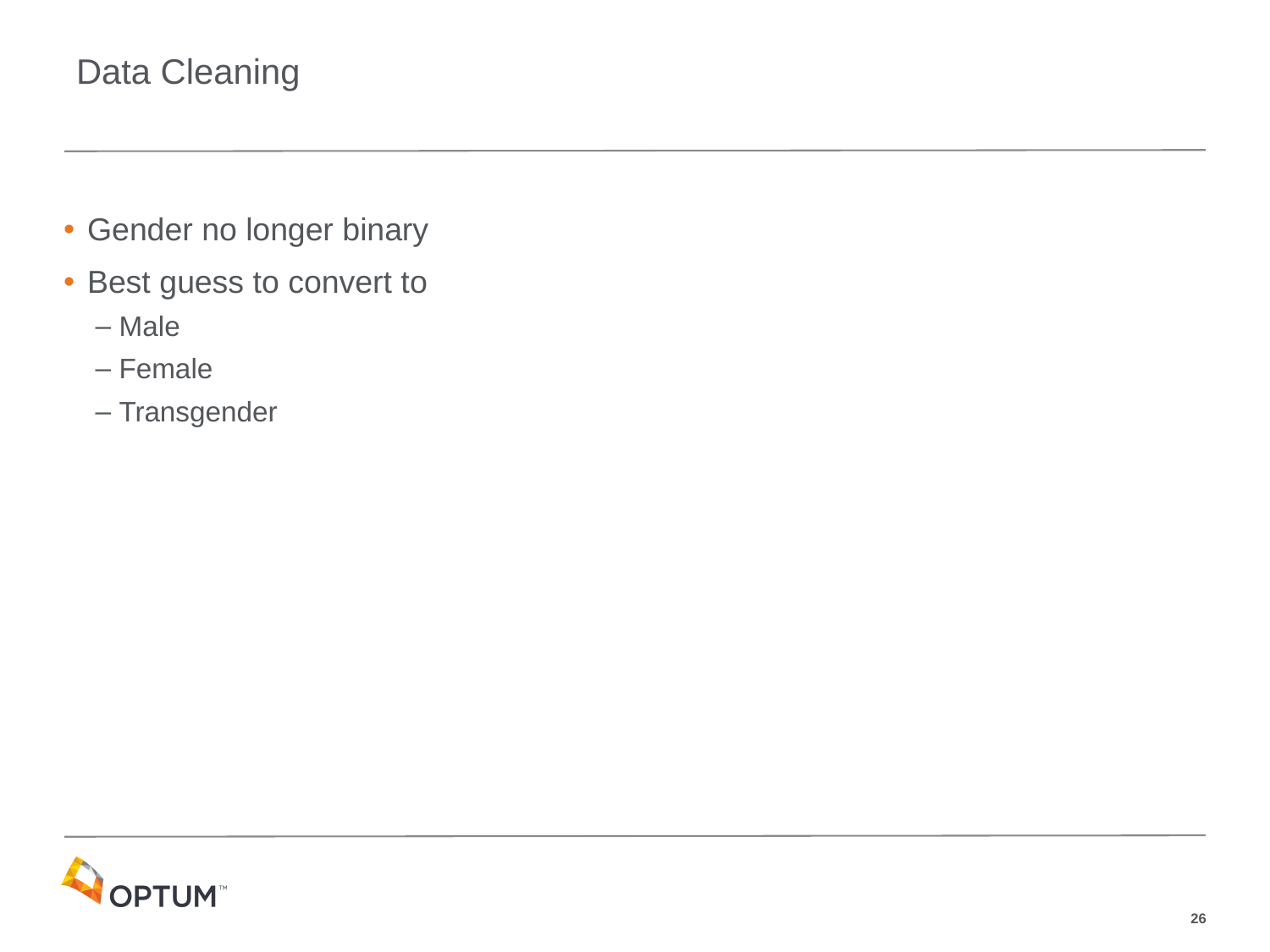

# Data Cleaning
Gender no longer binary
Best guess to convert to
Male
Female
Transgender